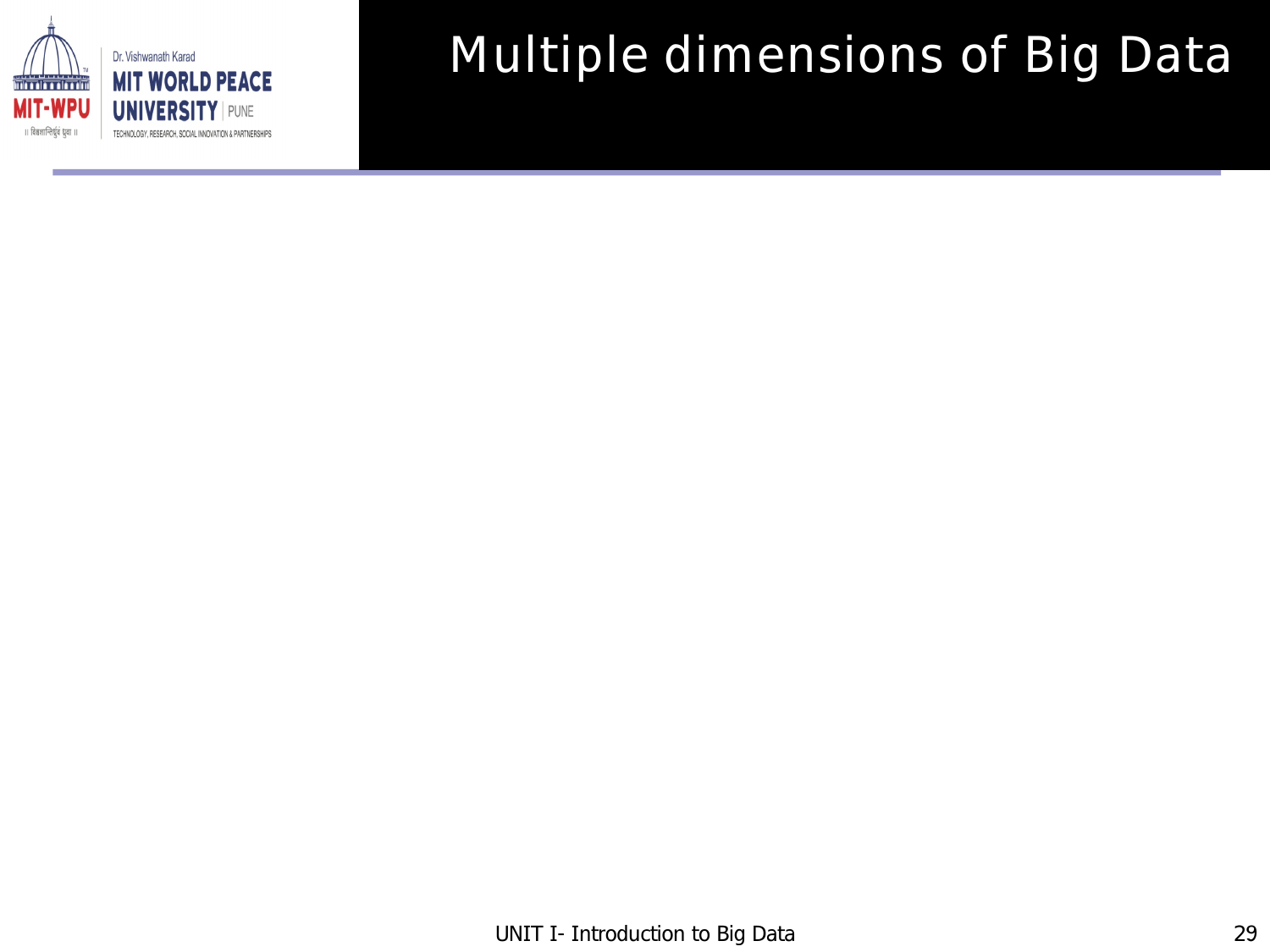

# Multiple dimensions of Big Data

UNIT I- Introduction to Big Data
29